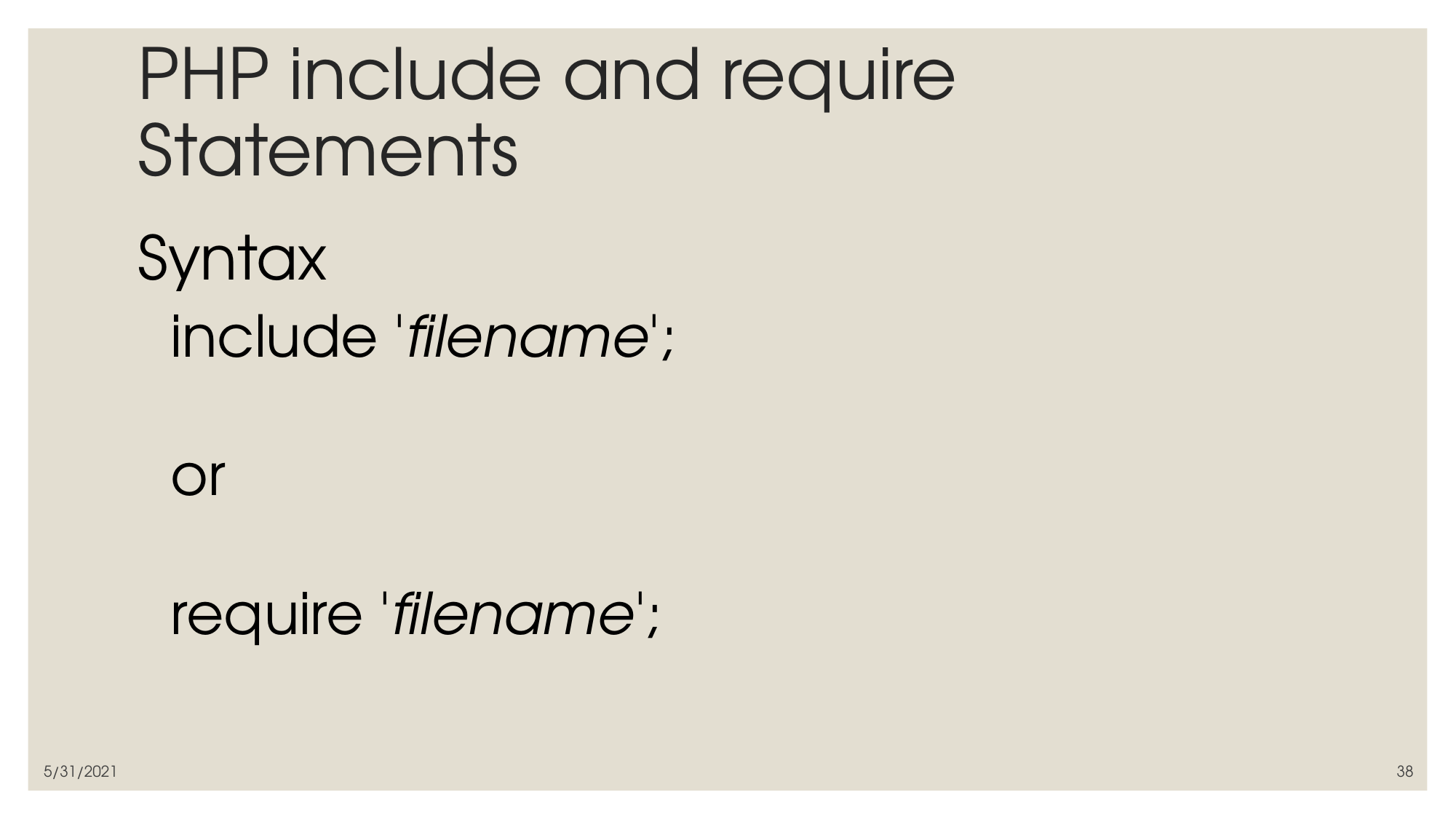

# PHP include and require Statements
Syntax
include 'filename';
or
require 'filename';
5/31/2021
38